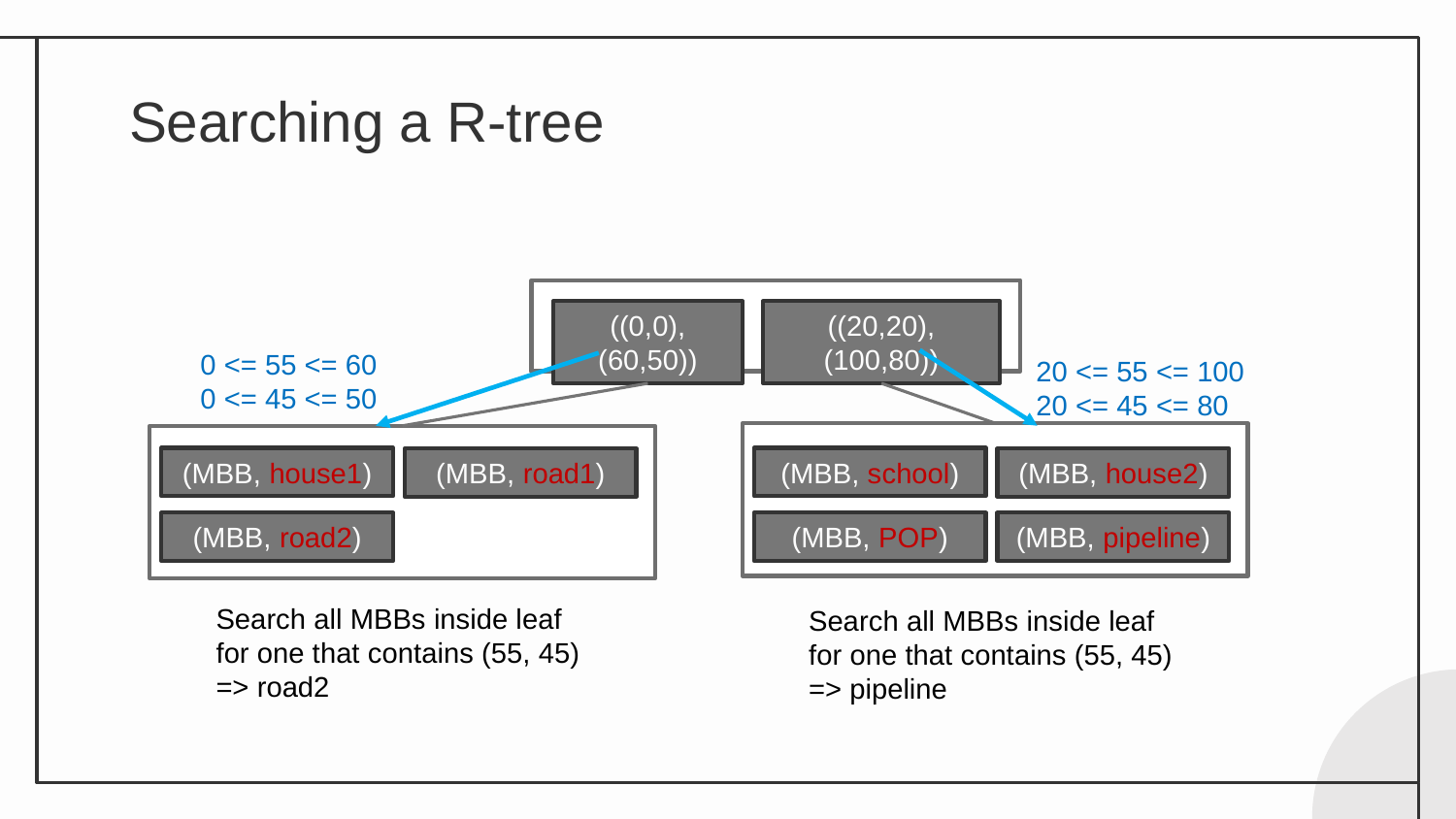

# Searching a R-tree

((0,0),(60,50))
((20,20),(100,80))
0 <= 55 <= 60
0 <= 45 <= 50
20 <= 55 <= 100
20 <= 45 <= 80

(MBB, house1)
(MBB, school)
(MBB, road1)
(MBB, house2)
(MBB, road2)
(MBB, POP)
(MBB, pipeline)
Search all MBBs inside leaf for one that contains (55, 45)
=> road2
Search all MBBs inside leaf for one that contains (55, 45)
=> pipeline